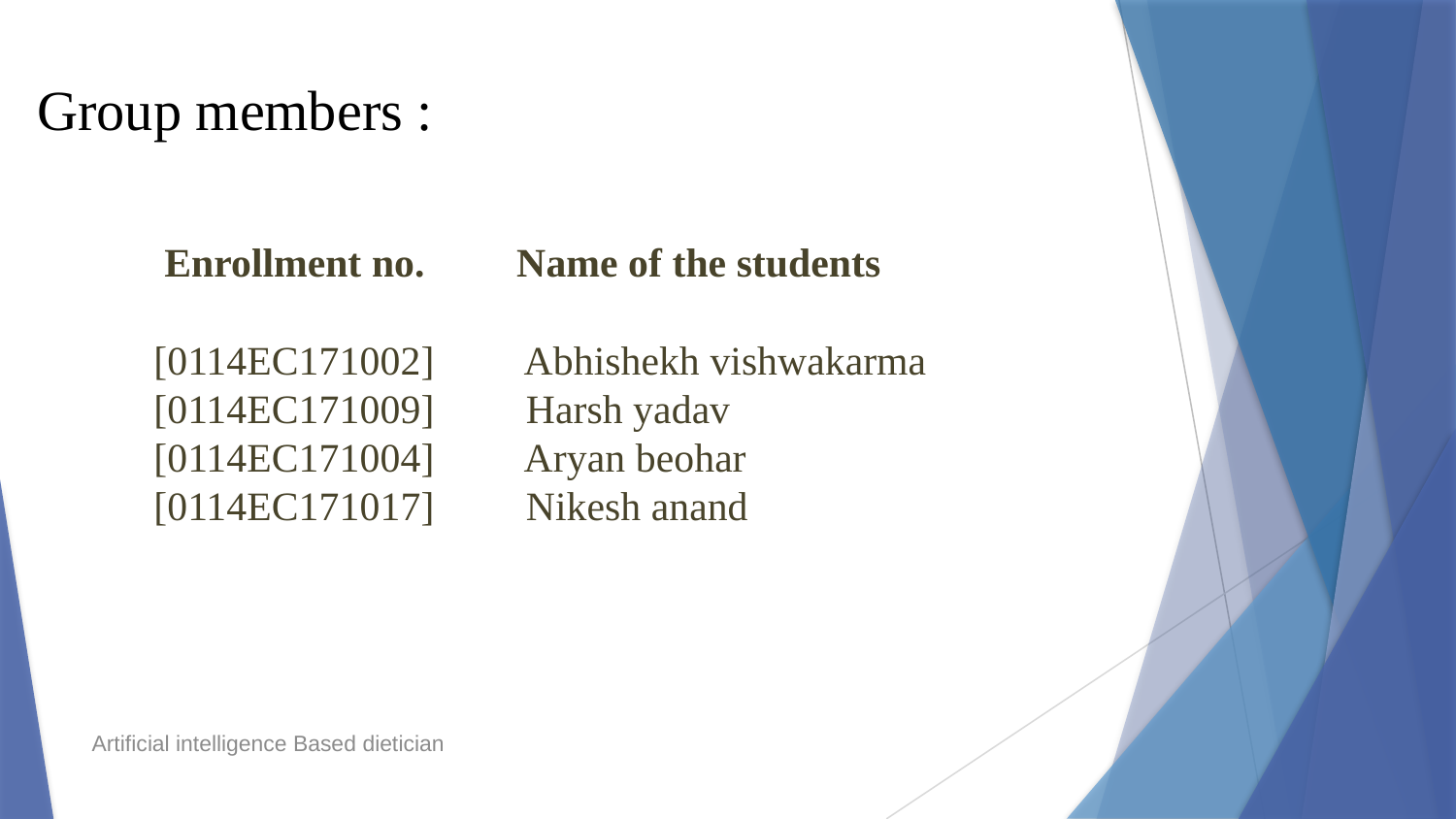

Group members :
# Enrollment no.         Name of the students [0114EC171002]         Abhishekh vishwakarma [0114EC171009]         Harsh yadav [0114EC171004]         Aryan beohar [0114EC171017]         Nikesh anand
Artificial intelligence Based dietician